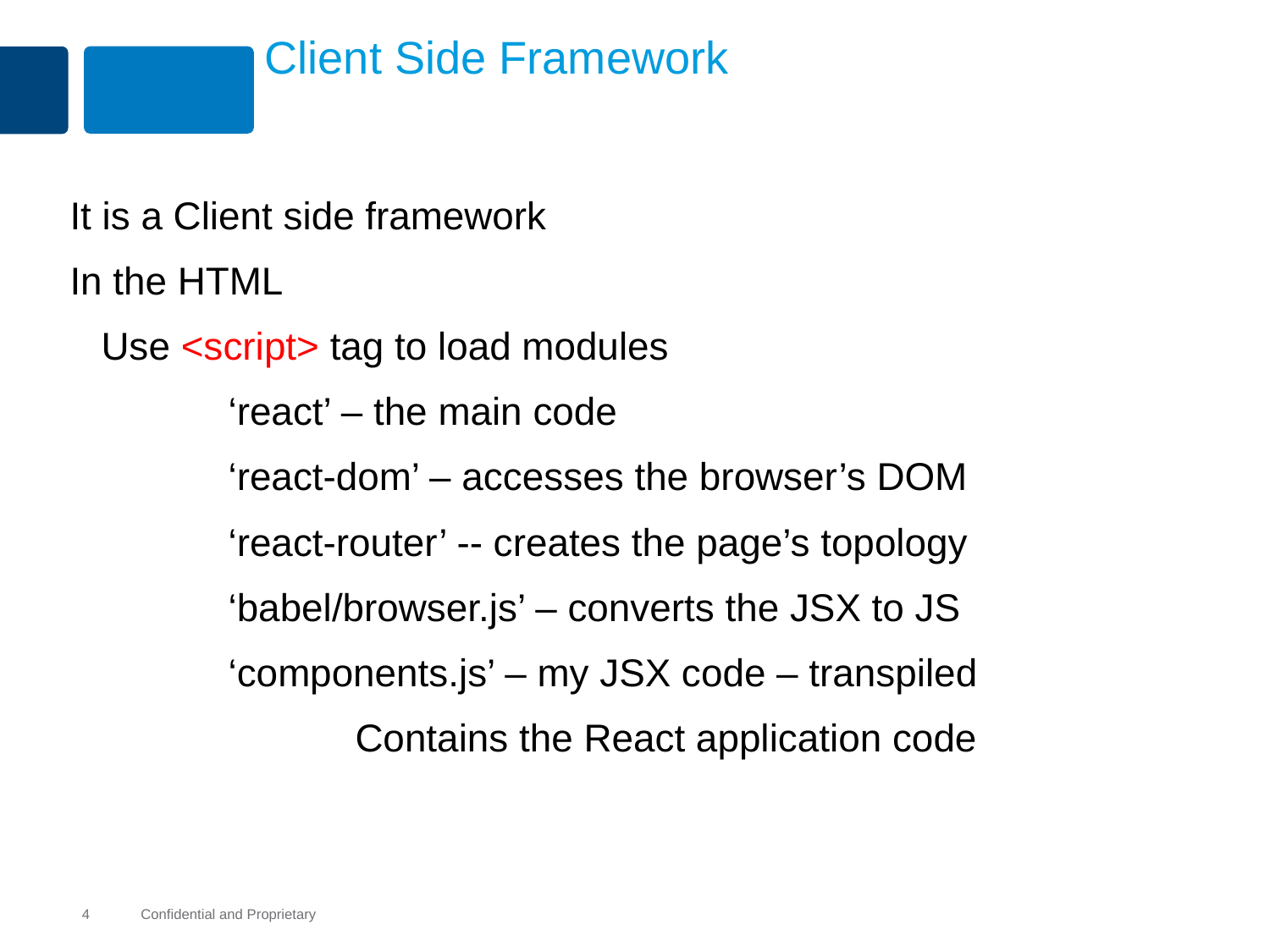

# Client Side Framework
It is a Client side framework
In the HTML
	Use <script> tag to load modules
		‘react’ – the main code
		‘react-dom’ – accesses the browser’s DOM
		‘react-router’ -- creates the page’s topology
		‘babel/browser.js’ – converts the JSX to JS
		‘components.js’ – my JSX code – transpiled
			Contains the React application code